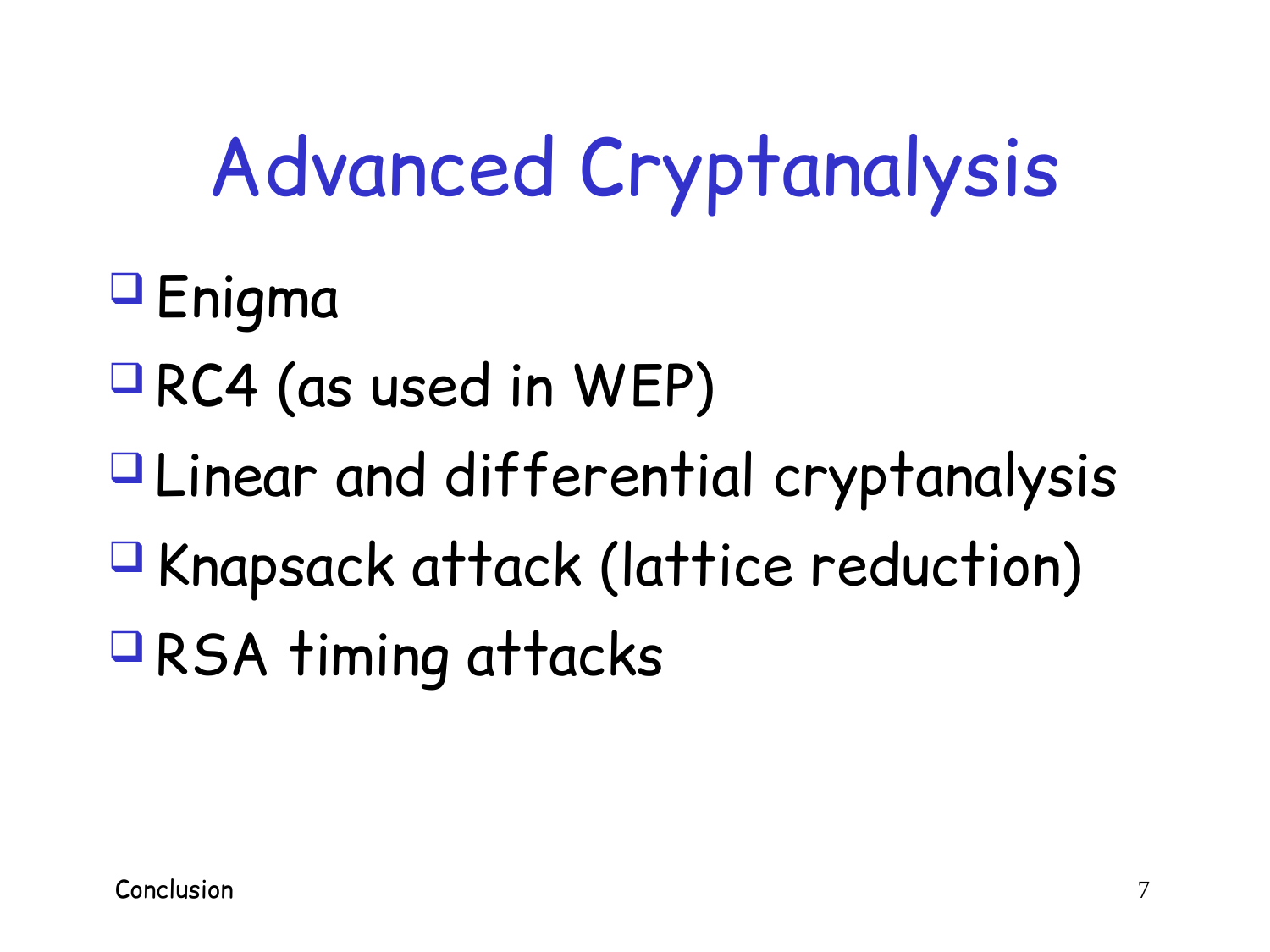

# Advanced Cryptanalysis
Enigma
RC4 (as used in WEP)
Linear and differential cryptanalysis
Knapsack attack (lattice reduction)
RSA timing attacks
 Conclusion                                                                                                                          7